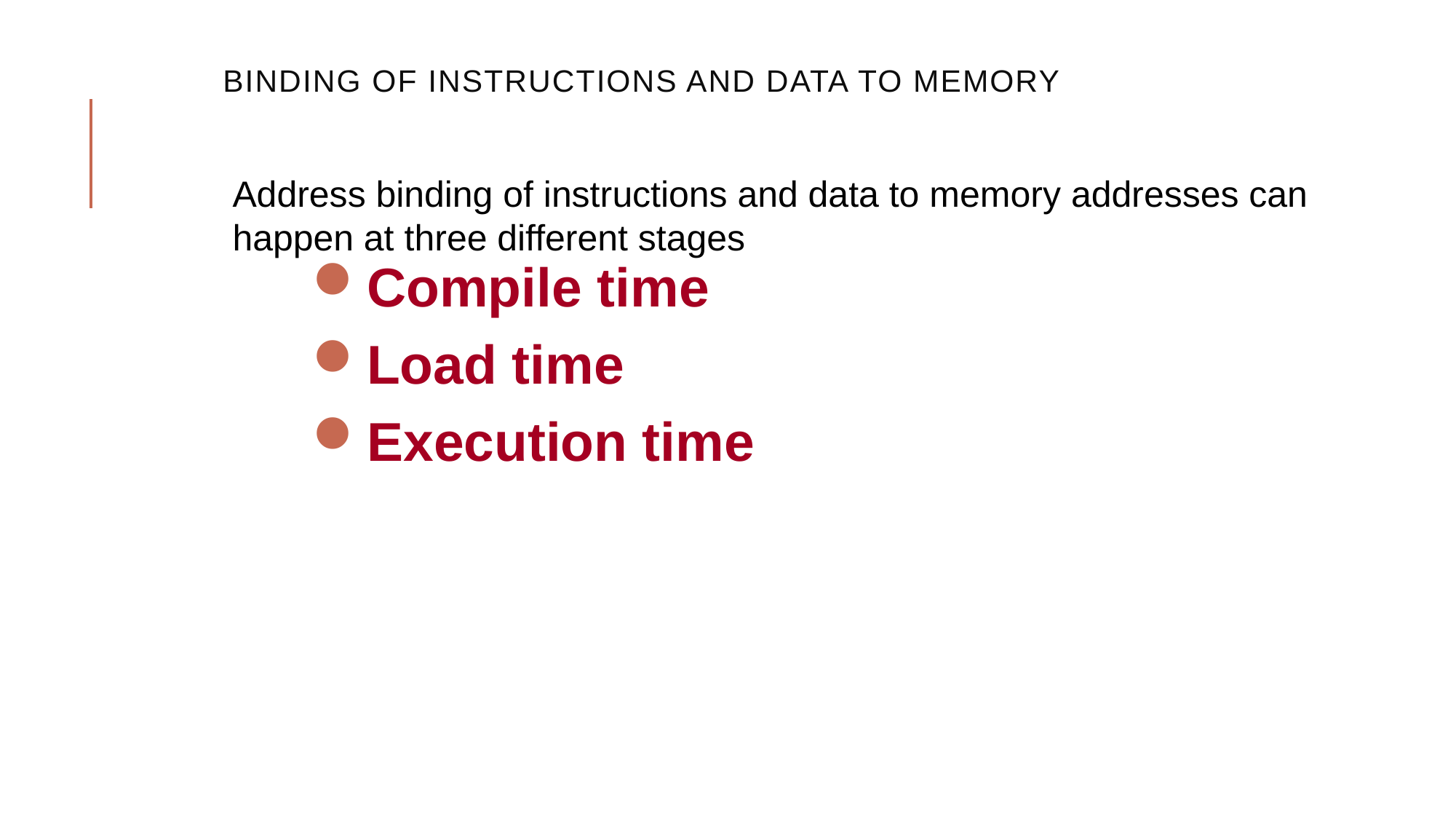

# Binding of Instructions and Data to Memory
Address binding of instructions and data to memory addresses can
happen at three different stages
Compile time
Load time
Execution time